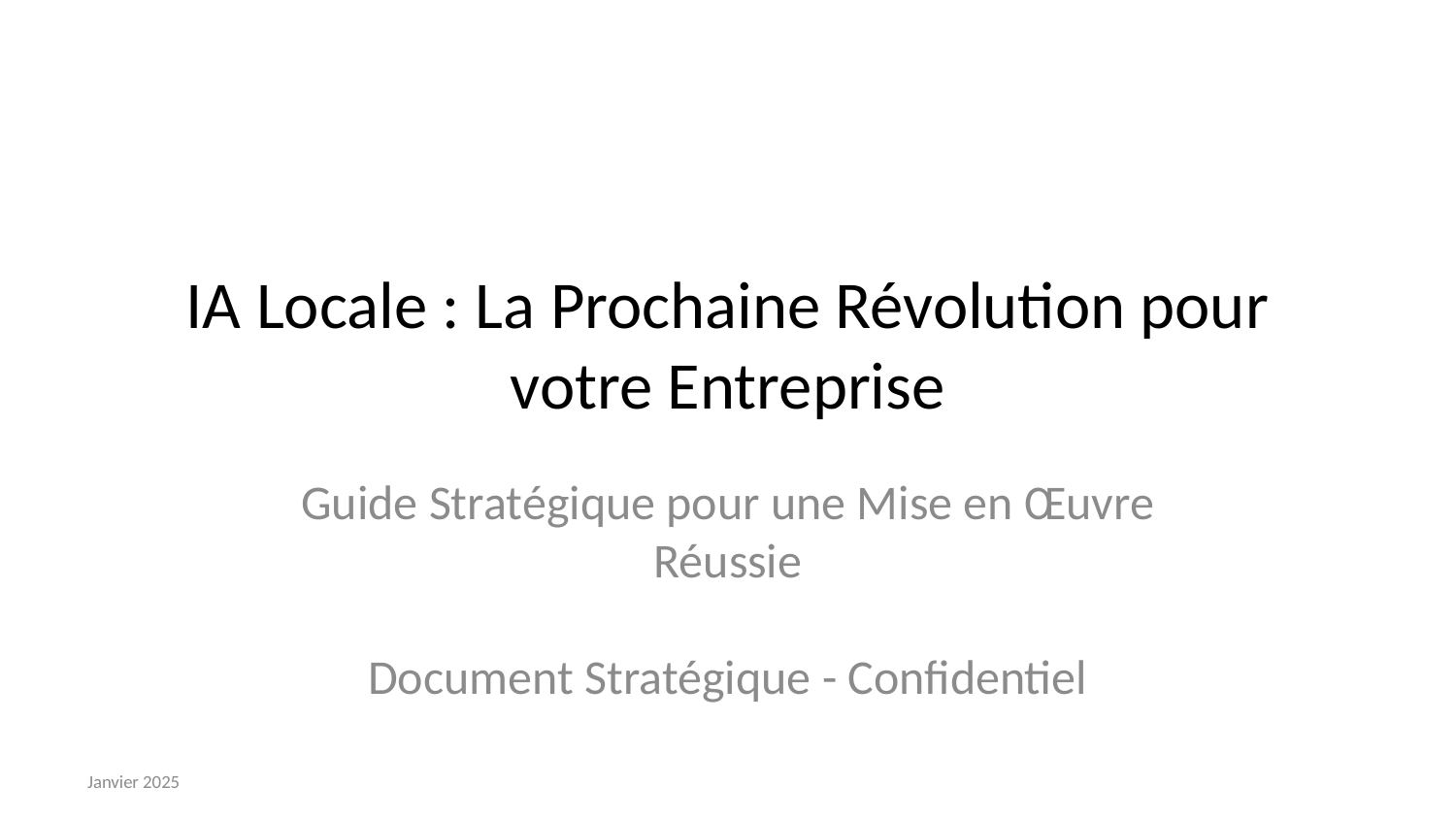

# IA Locale : La Prochaine Révolution pour votre Entreprise
Guide Stratégique pour une Mise en Œuvre Réussie
Document Stratégique - Confidentiel
Janvier 2025